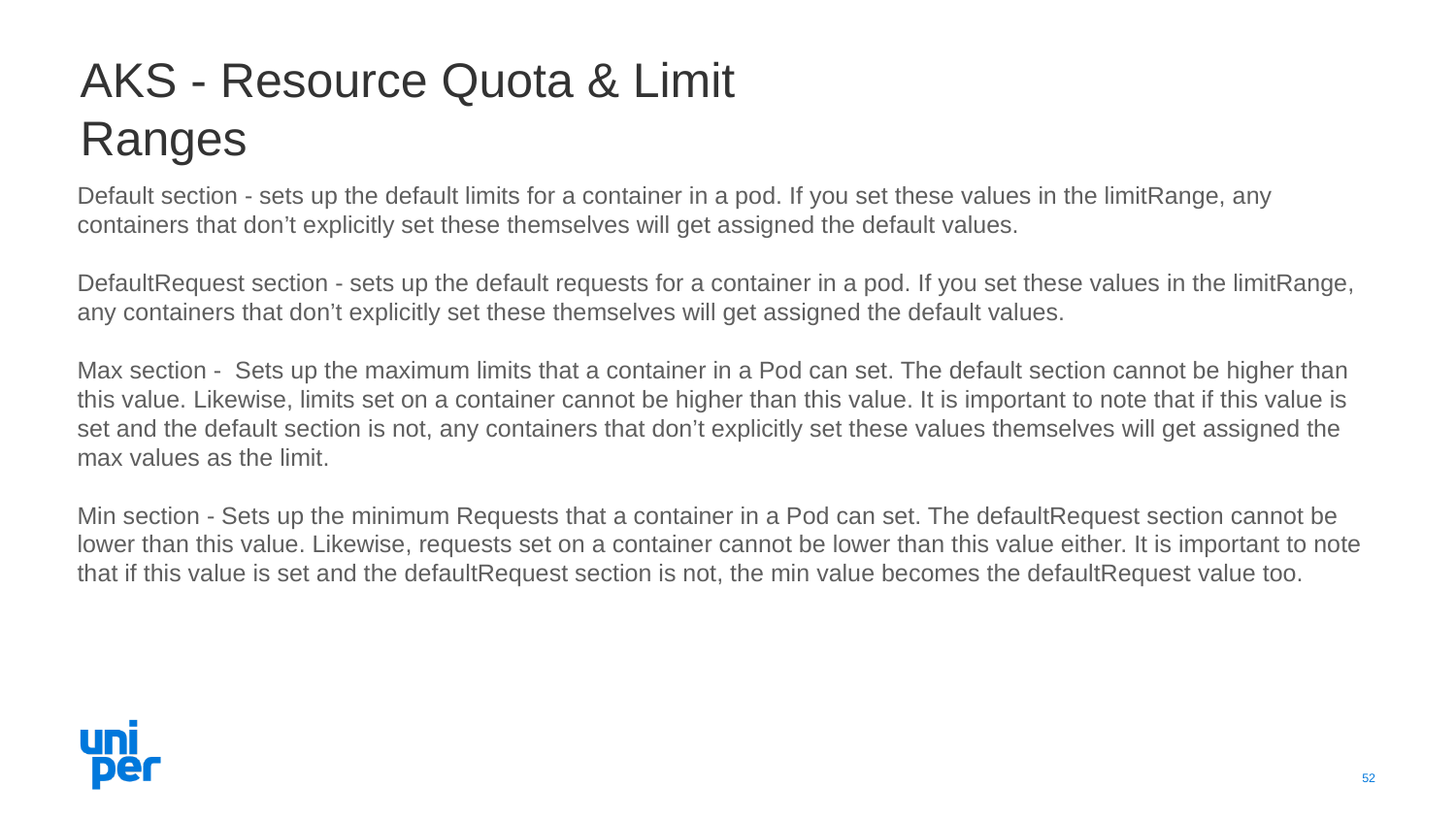

# AKS - Resource Quota & Limit Ranges

Default section - sets up the default limits for a container in a pod. If you set these values in the limitRange, any containers that don’t explicitly set these themselves will get assigned the default values.

DefaultRequest section - sets up the default requests for a container in a pod. If you set these values in the limitRange, any containers that don’t explicitly set these themselves will get assigned the default values.

Max section -  Sets up the maximum limits that a container in a Pod can set. The default section cannot be higher than this value. Likewise, limits set on a container cannot be higher than this value. It is important to note that if this value is set and the default section is not, any containers that don’t explicitly set these values themselves will get assigned the max values as the limit.

Min section - Sets up the minimum Requests that a container in a Pod can set. The defaultRequest section cannot be lower than this value. Likewise, requests set on a container cannot be lower than this value either. It is important to note that if this value is set and the defaultRequest section is not, the min value becomes the defaultRequest value too.
52